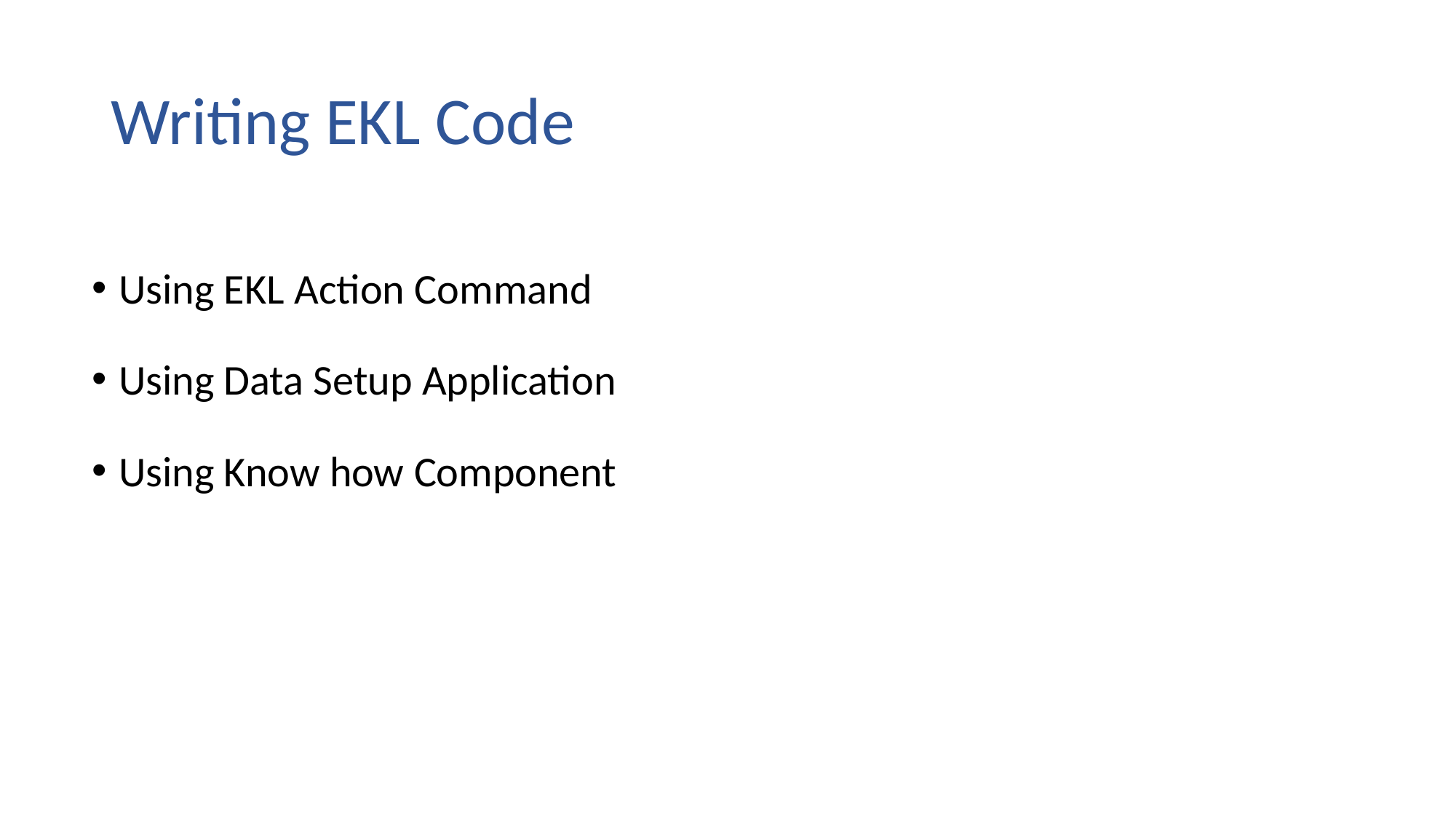

# Writing EKL Code
Using EKL Action Command
Using Data Setup Application
Using Know how Component